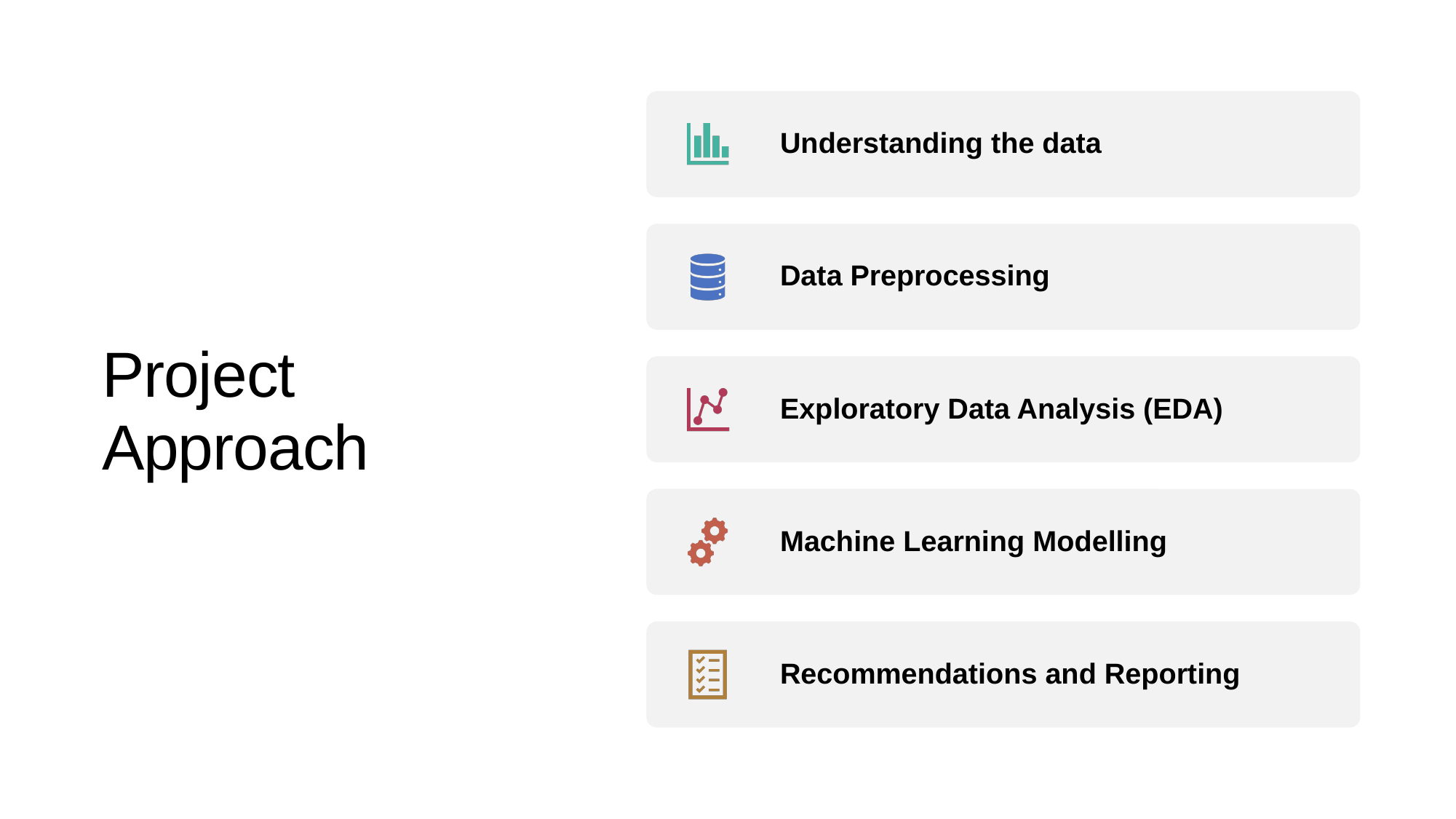

Understanding the data
Data Preprocessing
Exploratory Data Analysis (EDA)
Machine Learning Modelling
Recommendations and Reporting
# Project Approach